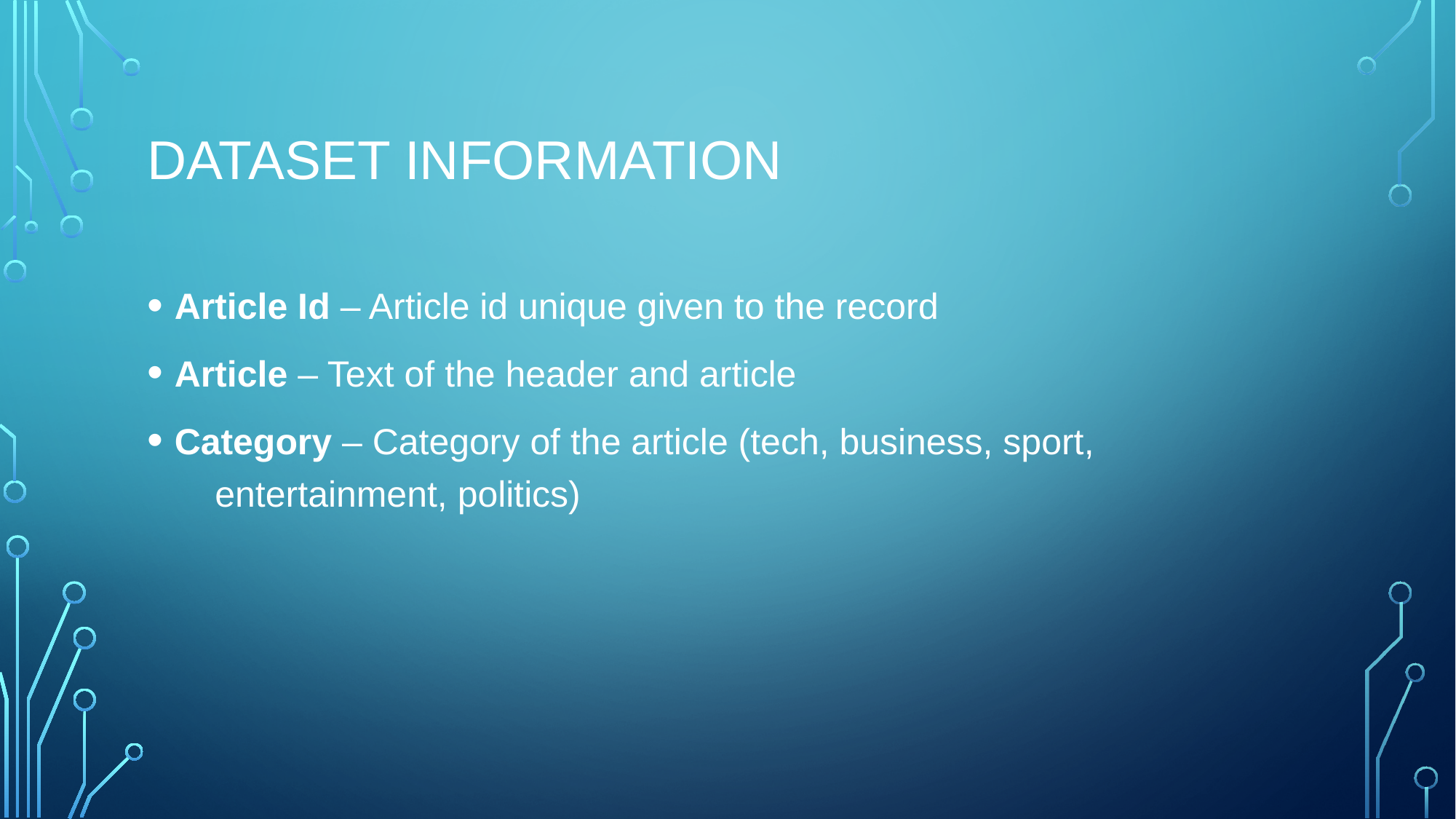

# DATASET INFORMATION
Article Id – Article id unique given to the record
Article – Text of the header and article
Category – Category of the article (tech, business, sport,                         entertainment, politics)